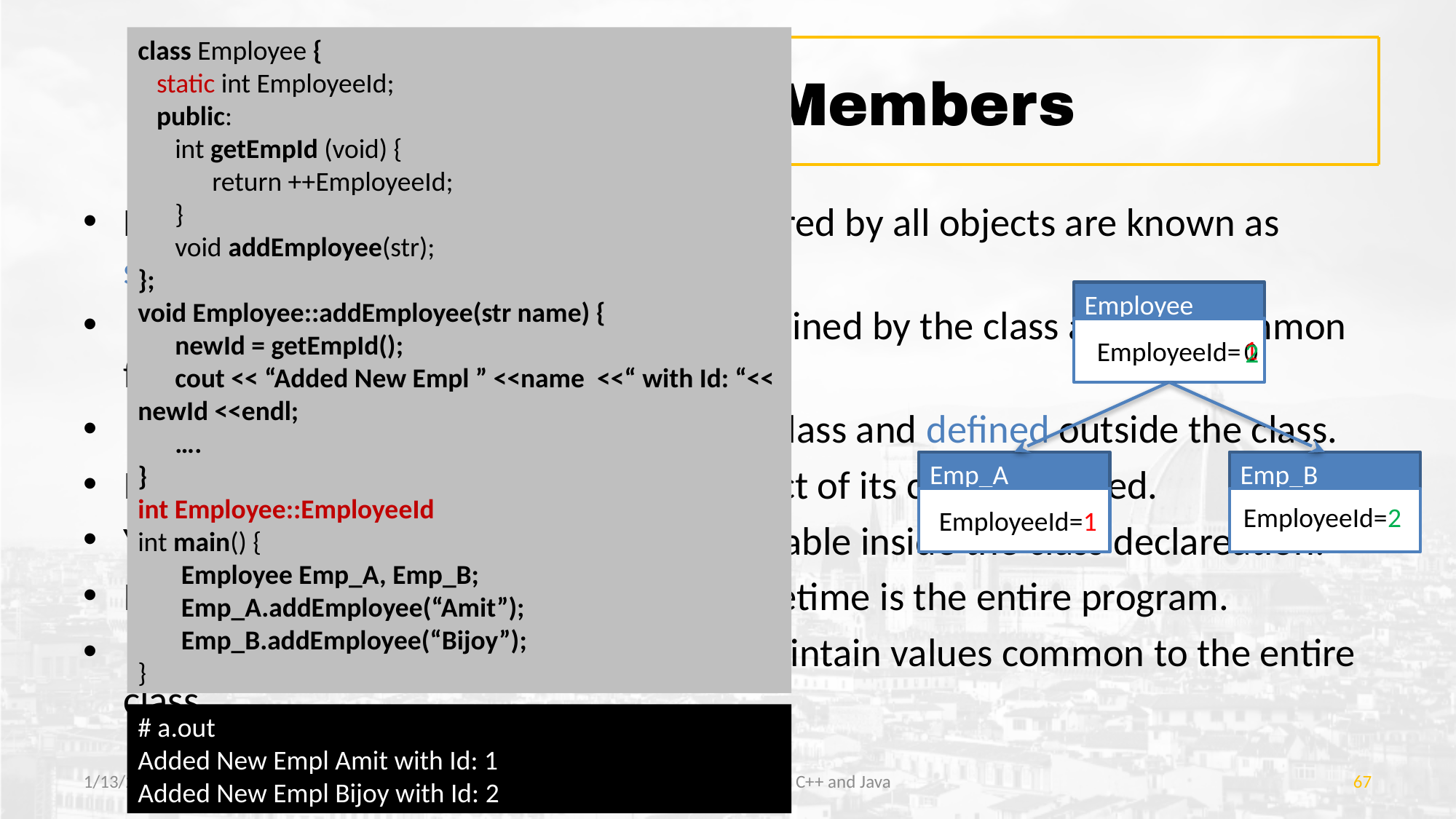

class Employee {
   static int EmployeeId;
   public:
      int getEmpId (void) {
            return ++EmployeeId;
      }
      void addEmployee(str);
};
void Employee::addEmployee(str name) {
      newId = getEmpId();
      cout << “Added New Empl ” <<name  <<“ with Id: “<< newId <<endl;
      ….
}
int Employee::EmployeeId
int main() {
       Employee Emp_A, Emp_B;
       Emp_A.addEmployee(“Amit”);
       Emp_B.addEmployee(“Bijoy”);
}
# Static Data Members
Data members of the class which are shared by all objects are known as static data members.
 Only one copy of static variable is maintained by the class and it is common for all objects.
 Static members are declared inside the class and defined outside the class.
It is initialized to zero when the first object of its class is created.
You cannot initialize a static member variable inside the class declareation.
It is visible only within the class but its lifetime is the entire program.
 Static members are generally used to maintain values common to the entire class.

Employee
EmployeeId=
1
0
2
Emp_A

Emp_B

EmployeeId=2
EmployeeId=1
# a.out
Added New Empl Amit with Id: 1
Added New Empl Bijoy with Id: 2
1/13/2023
Object Oriented Concepts with C++ and Java
67